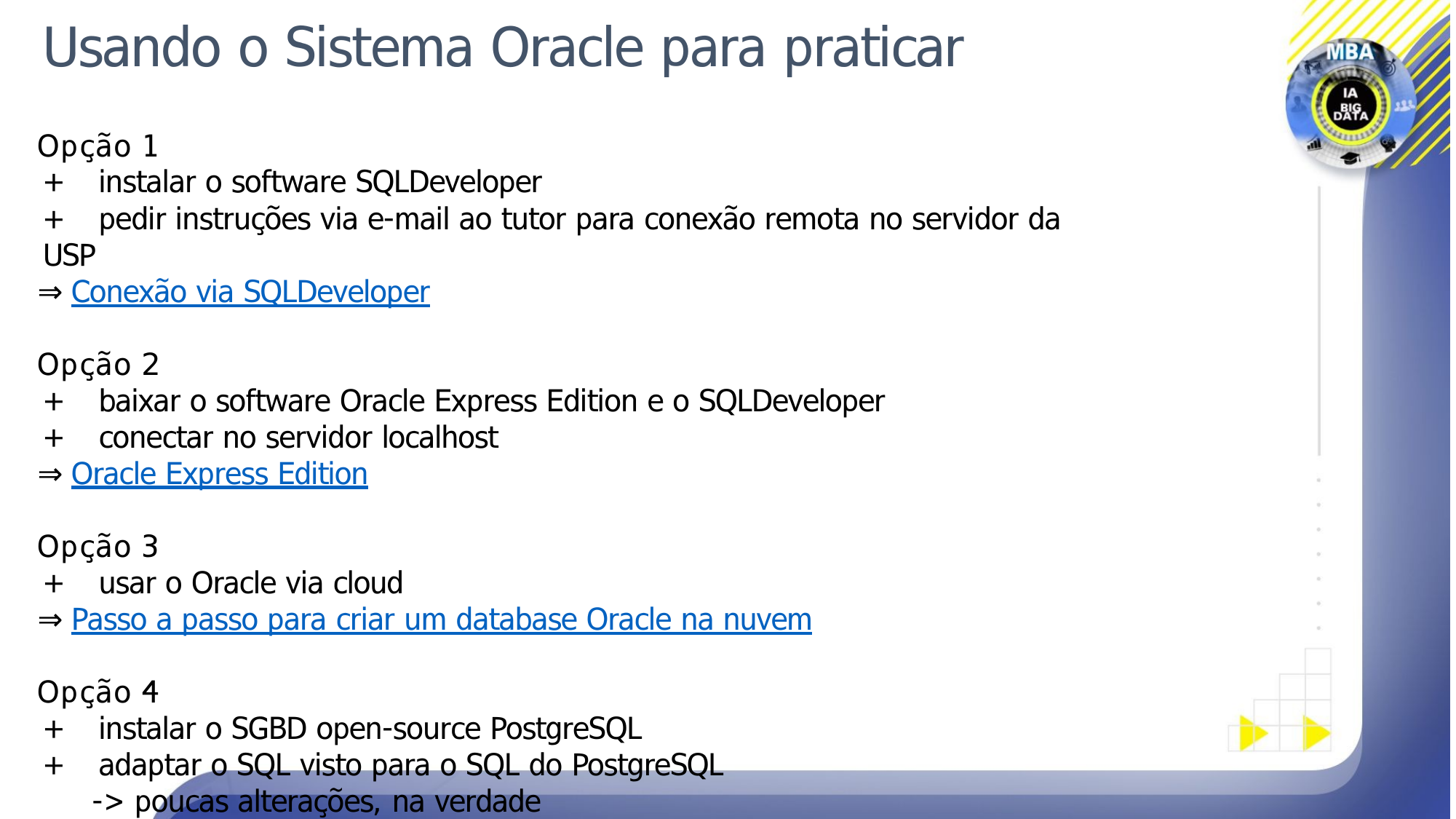

# Usando o Sistema Oracle para praticar
Opção 1
+	instalar o software SQLDeveloper
+	pedir instruções via e-mail ao tutor para conexão remota no servidor da USP
⇒ Conexão via SQLDeveloper
Opção 2
+	baixar o software Oracle Express Edition e o SQLDeveloper
+	conectar no servidor localhost
⇒ Oracle Express Edition
Opção 3
+	usar o Oracle via cloud
⇒ Passo a passo para criar um database Oracle na nuvem
Opção 4
+	instalar o SGBD open-source PostgreSQL
+	adaptar o SQL visto para o SQL do PostgreSQL
-> poucas alterações, na verdade